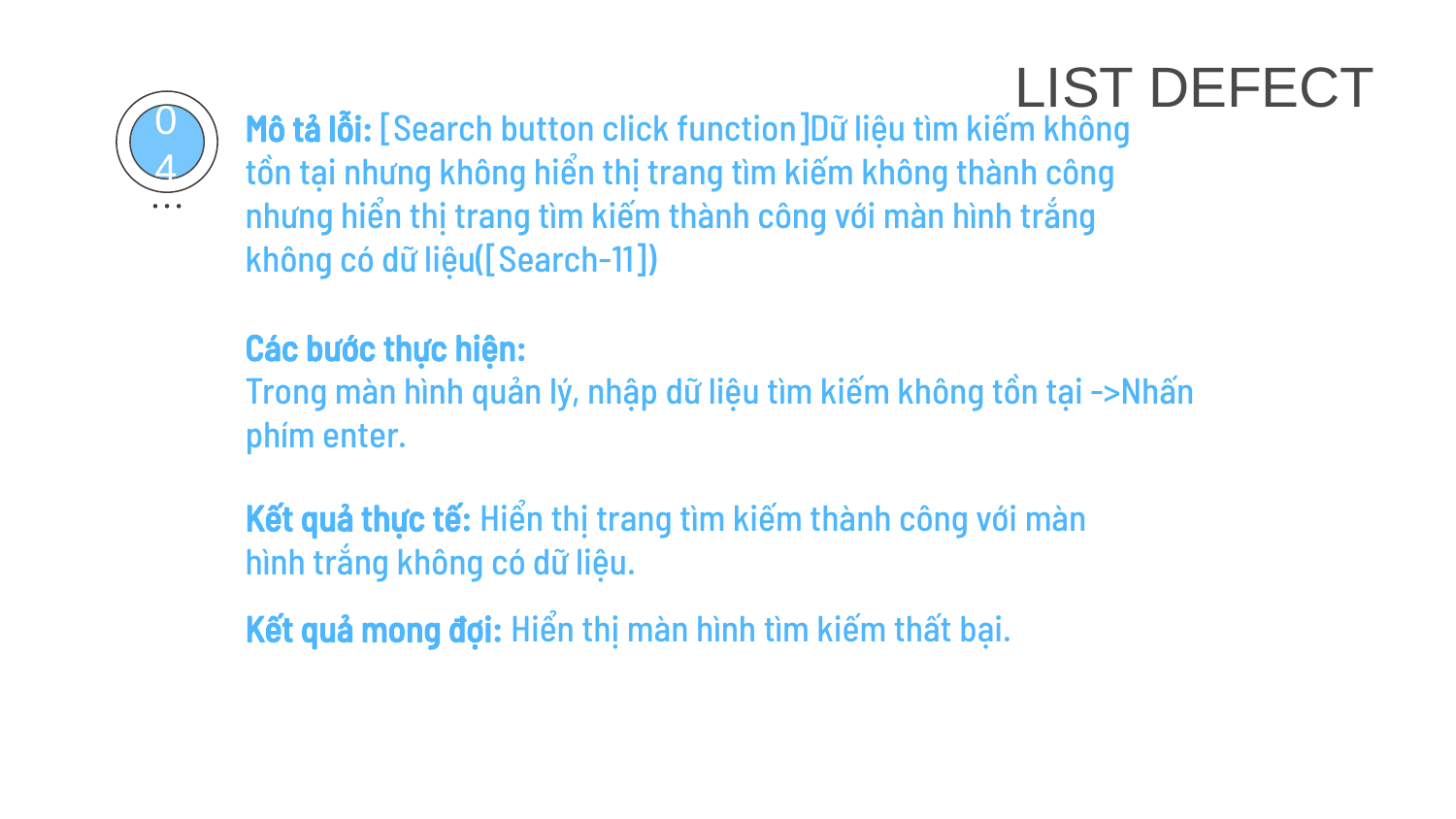

# LIST DEFECT
Mô tả lỗi: [Search button click function]Dữ liệu tìm kiếm không tồn tại nhưng không hiển thị trang tìm kiếm không thành công nhưng hiển thị trang tìm kiếm thành công với màn hình trắng không có dữ liệu([Search-11])

04
Các bước thực hiện:
Trong màn hình quản lý, nhập dữ liệu tìm kiếm không tồn tại ->Nhấn phím enter.
Kết quả thực tế: Hiển thị trang tìm kiếm thành công với màn hình trắng không có dữ liệu.

Kết quả mong đợi: Hiển thị màn hình tìm kiếm thất bại.